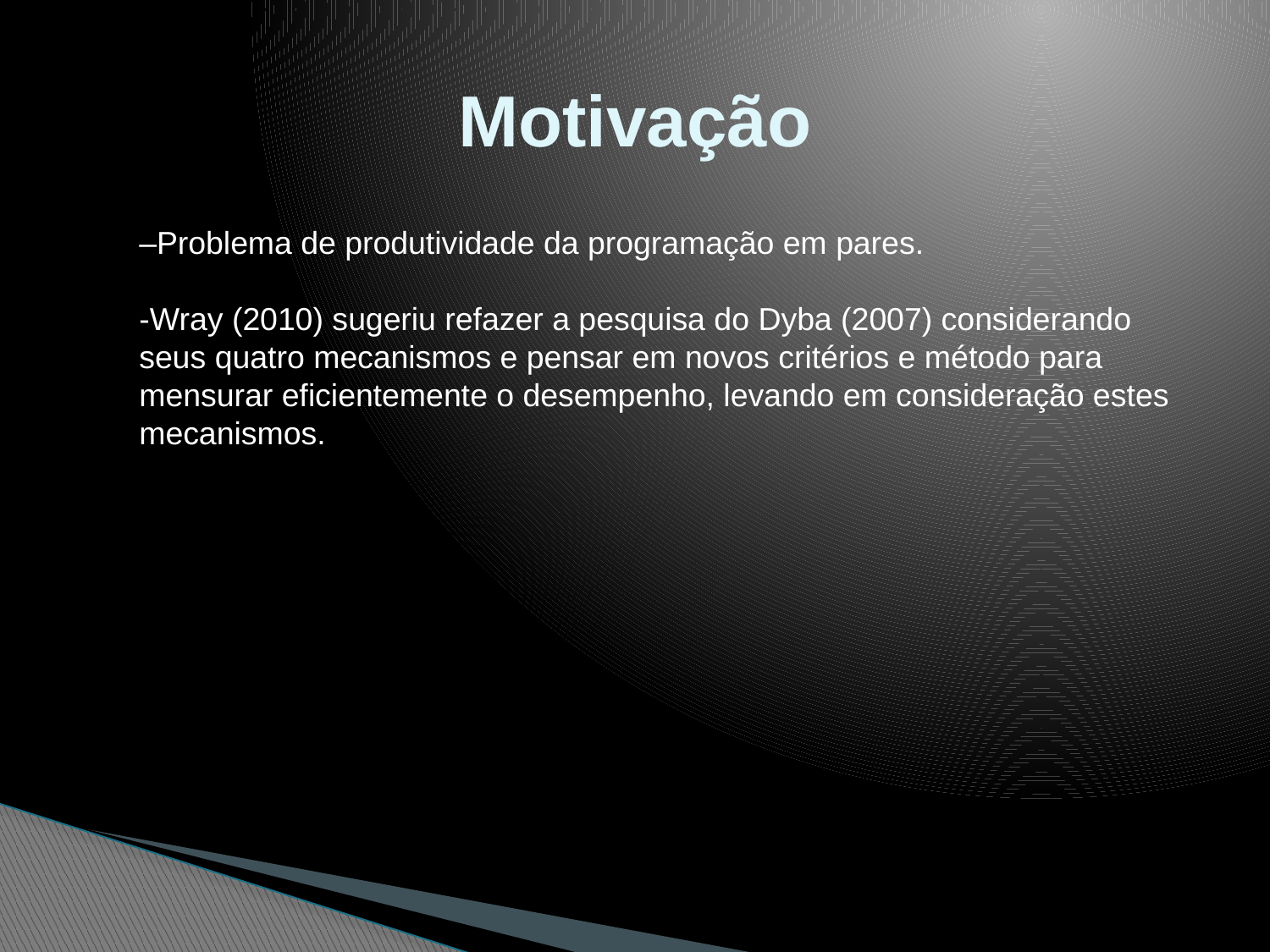

# Motivação
–Problema de produtividade da programação em pares.

-Wray (2010) sugeriu refazer a pesquisa do Dyba (2007) considerando
seus quatro mecanismos e pensar em novos critérios e método para
mensurar eficientemente o desempenho, levando em consideração estes
mecanismos.